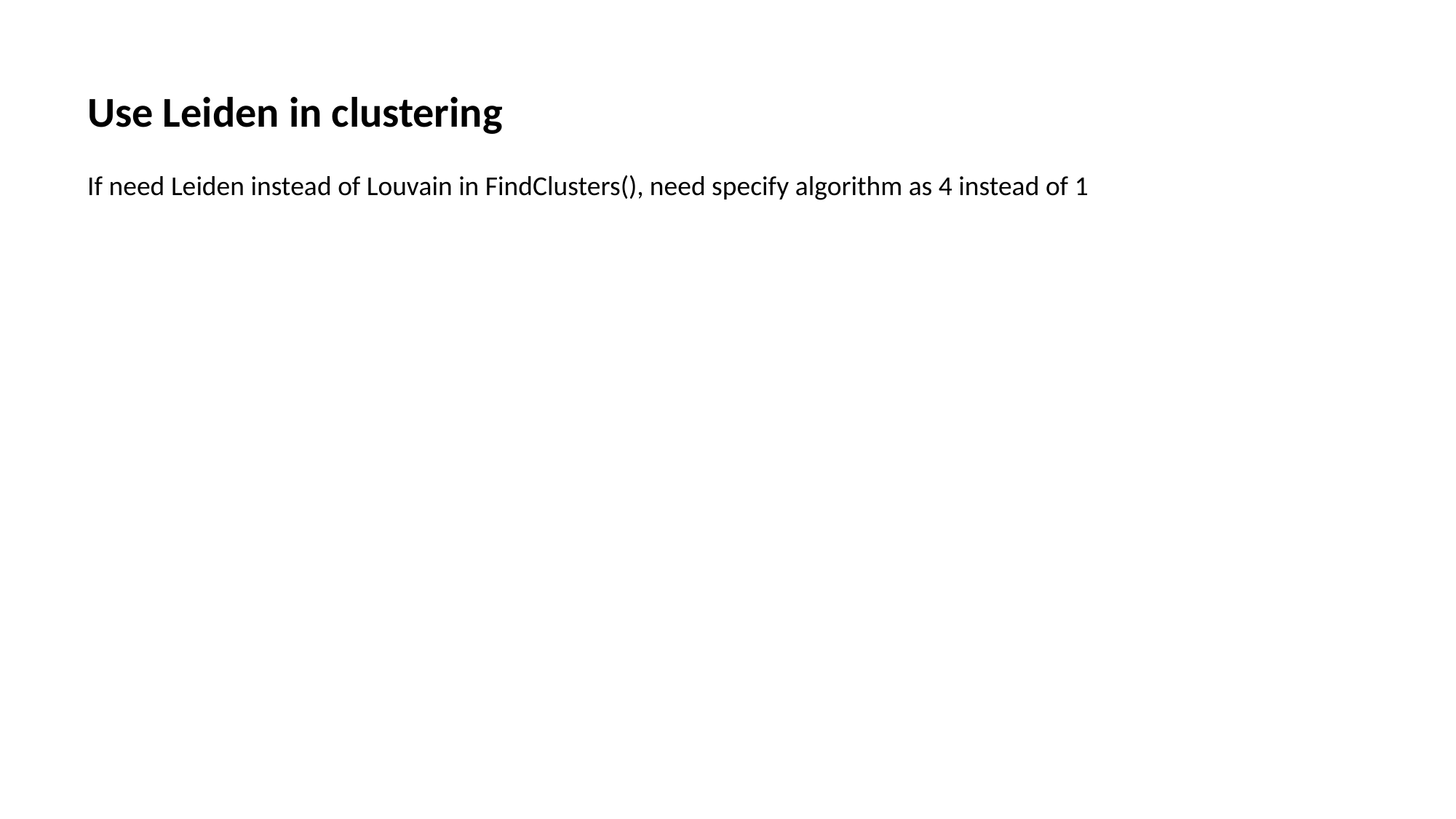

Use Leiden in clustering

If need Leiden instead of Louvain in FindClusters(), need specify algorithm as 4 instead of 1